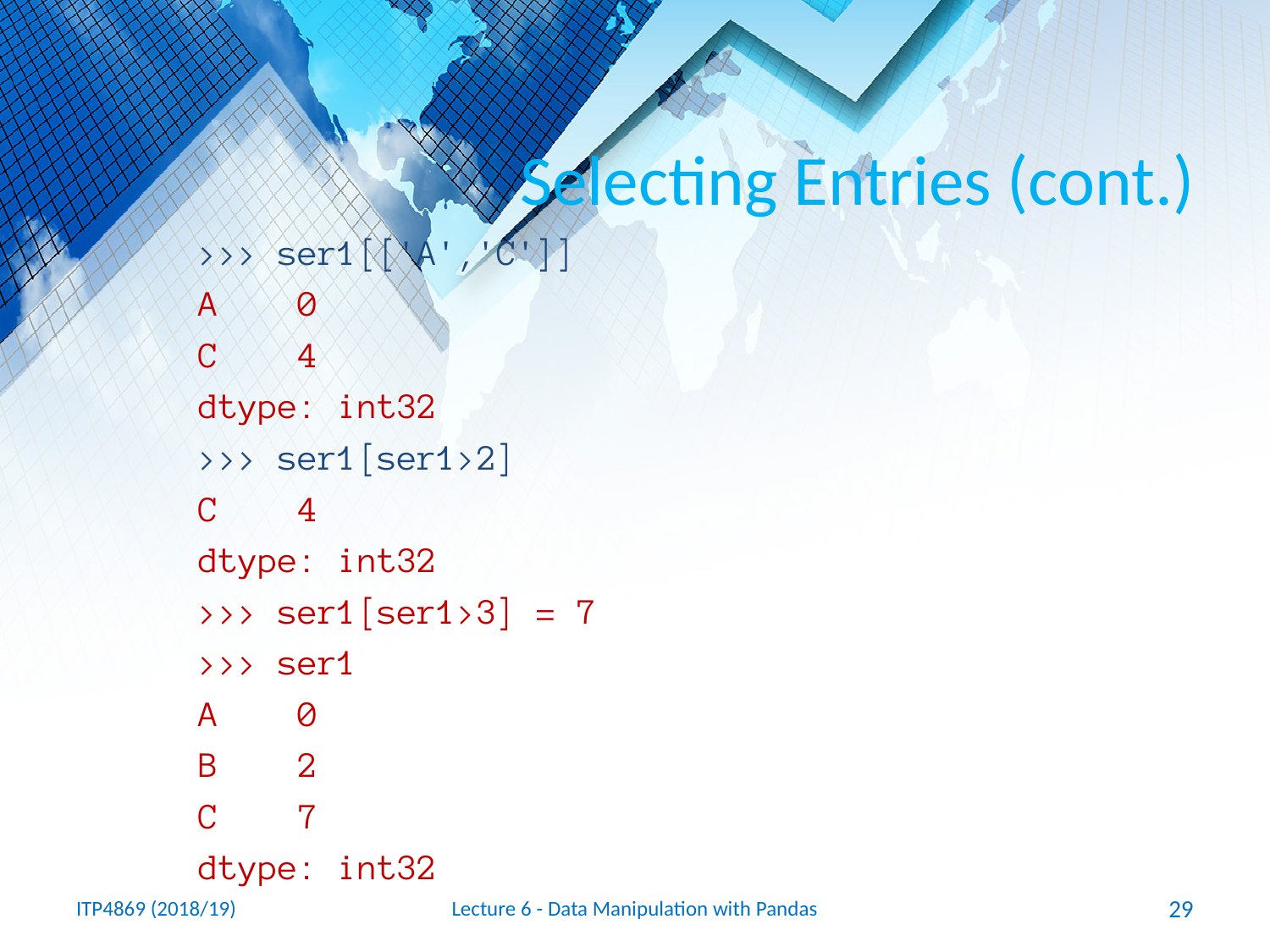

# Selecting Entries (cont.)
>>> ser1[['A','C']]
A    0
C    4
dtype: int32
>>> ser1[ser1>2]
C    4
dtype: int32
>>> ser1[ser1>3] = 7
>>> ser1
A    0
B    2
C    7
dtype: int32
ITP4869 (2018/19)
Lecture 6 - Data Manipulation with Pandas
29